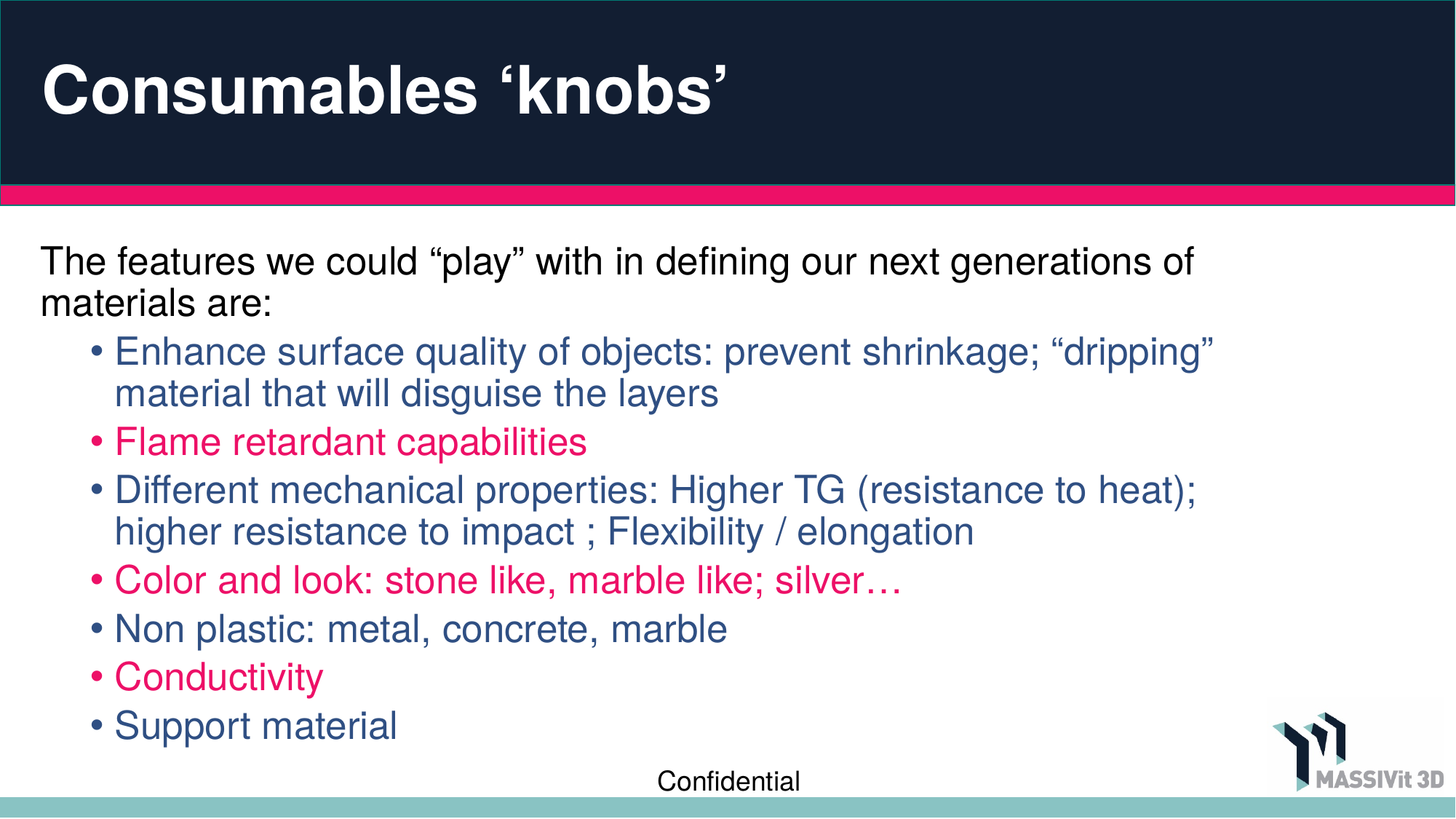

# Consumables ‘knobs’
The features we could “play” with in defining our next generations of materials are:
Enhance surface quality of objects: prevent shrinkage; “dripping” material that will disguise the layers
Flame retardant capabilities
Different mechanical properties: Higher TG (resistance to heat); higher resistance to impact ; Flexibility / elongation
Color and look: stone like, marble like; silver…
Non plastic: metal, concrete, marble
Conductivity
Support material

Confidential